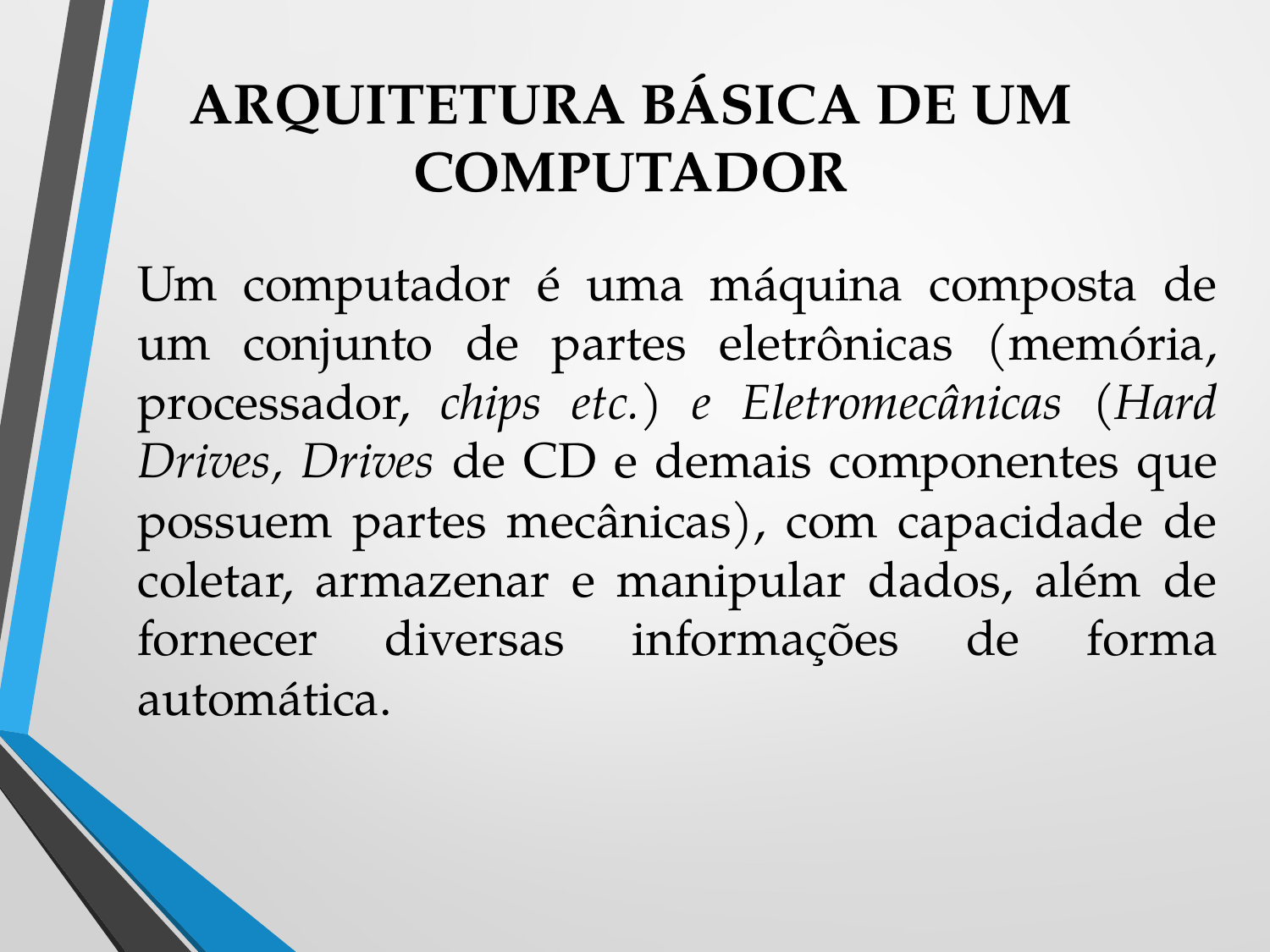

# ARQUITETURA BÁSICA DE UM COMPUTADOR
Um computador é uma máquina composta de um conjunto de partes eletrônicas (memória, processador, chips etc.) e Eletromecânicas (Hard Drives, Drives de CD e demais componentes que possuem partes mecânicas), com capacidade de coletar, armazenar e manipular dados, além de fornecer diversas informações de forma automática.